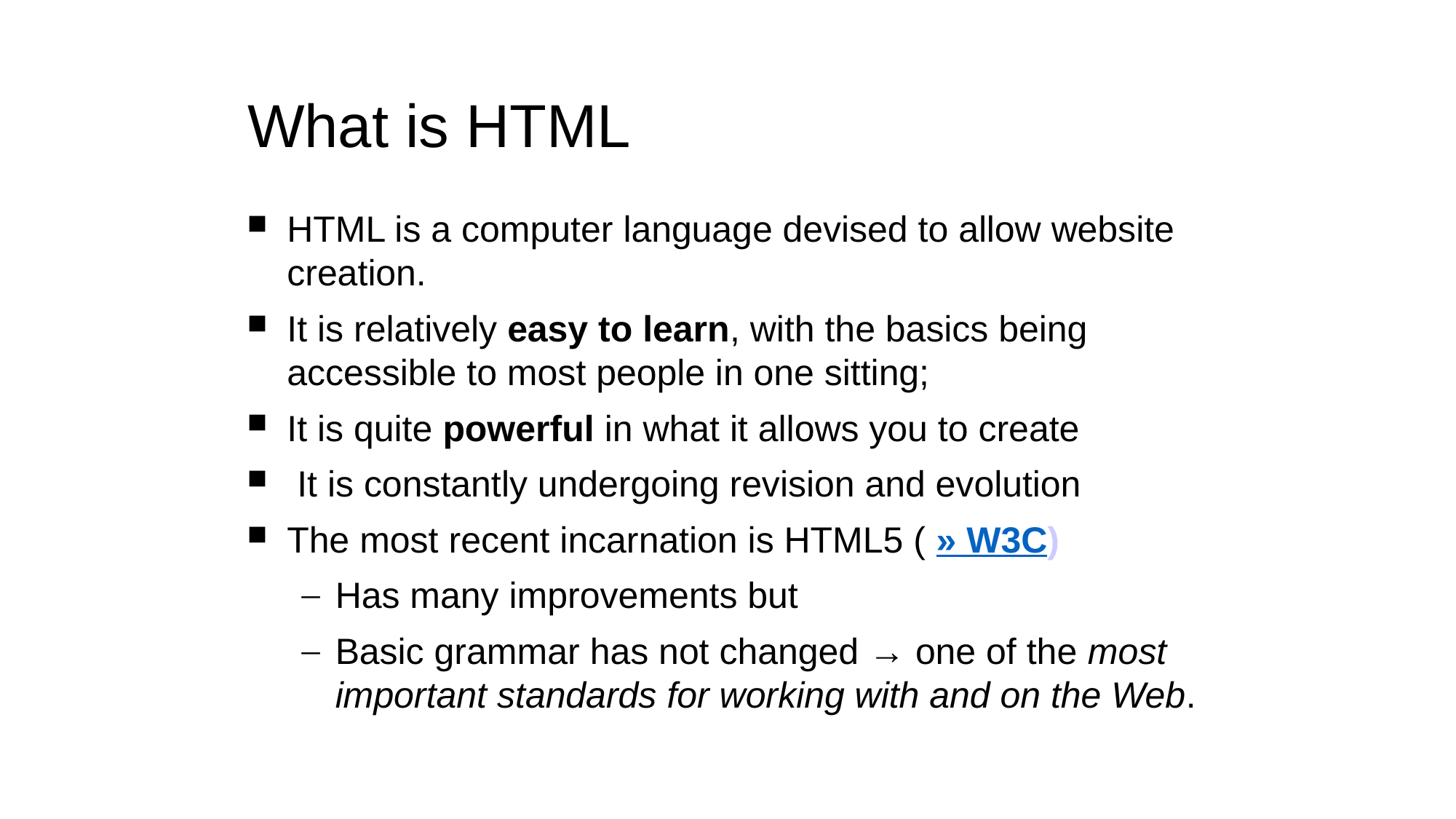

What is HTML
HTML is a computer language devised to allow website creation.
It is relatively easy to learn, with the basics being accessible to most people in one sitting;
It is quite powerful in what it allows you to create
 It is constantly undergoing revision and evolution
The most recent incarnation is HTML5 ( » W3C)
Has many improvements but
Basic grammar has not changed → one of the most important standards for working with and on the Web.